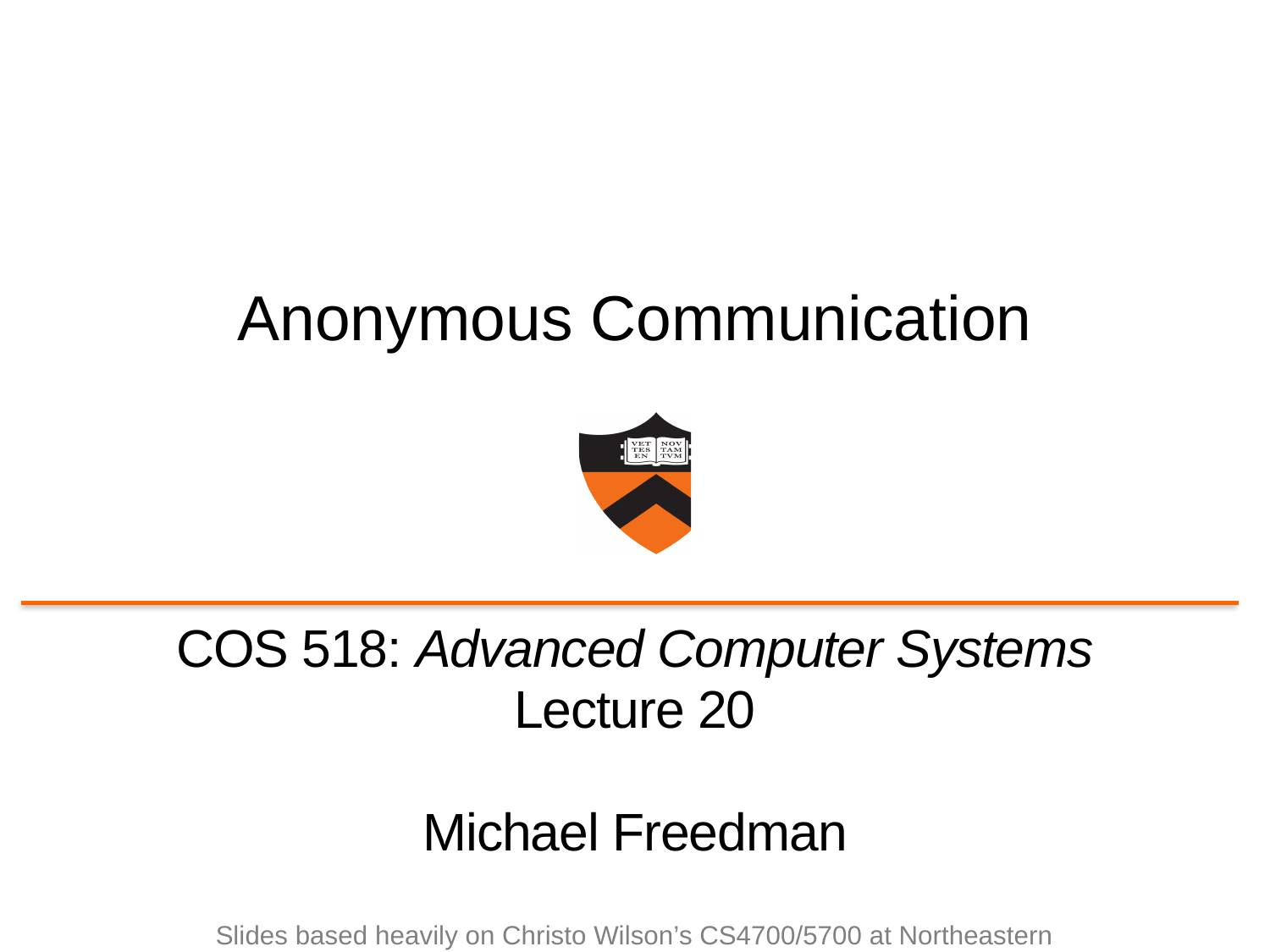

# Anonymous Communication
COS 518: Advanced Computer Systems
Lecture 20

Michael Freedman
Slides based heavily on Christo Wilson’s CS4700/5700 at Northeastern